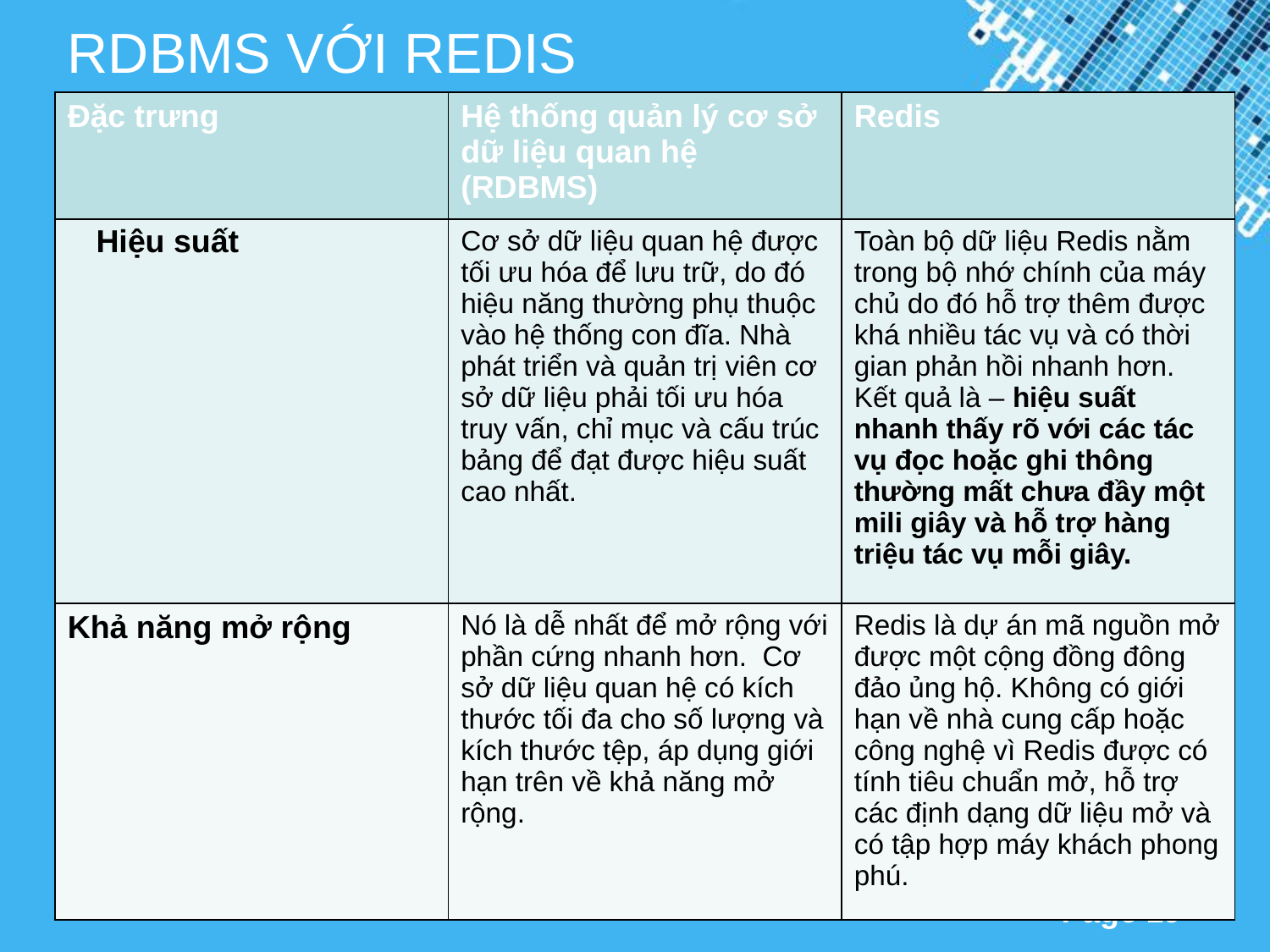

RDBMS VỚI REDIS
| Đặc trưng | Hệ thống quản lý cơ sở dữ liệu quan hệ (RDBMS) | Redis |
| --- | --- | --- |
| Hiệu suất | Cơ sở dữ liệu quan hệ được tối ưu hóa để lưu trữ, do đó hiệu năng thường phụ thuộc vào hệ thống con đĩa. Nhà phát triển và quản trị viên cơ sở dữ liệu phải tối ưu hóa truy vấn, chỉ mục và cấu trúc bảng để đạt được hiệu suất cao nhất. | Toàn bộ dữ liệu Redis nằm trong bộ nhớ chính của máy chủ do đó hỗ trợ thêm được khá nhiều tác vụ và có thời gian phản hồi nhanh hơn. Kết quả là – hiệu suất nhanh thấy rõ với các tác vụ đọc hoặc ghi thông thường mất chưa đầy một mili giây và hỗ trợ hàng triệu tác vụ mỗi giây. |
| Khả năng mở rộng | Nó là dễ nhất để mở rộng với phần cứng nhanh hơn.  Cơ sở dữ liệu quan hệ có kích thước tối đa cho số lượng và kích thước tệp, áp dụng giới hạn trên về khả năng mở rộng. | Redis là dự án mã nguồn mở được một cộng đồng đông đảo ủng hộ. Không có giới hạn về nhà cung cấp hoặc công nghệ vì Redis được có tính tiêu chuẩn mở, hỗ trợ các định dạng dữ liệu mở và có tập hợp máy khách phong phú. |